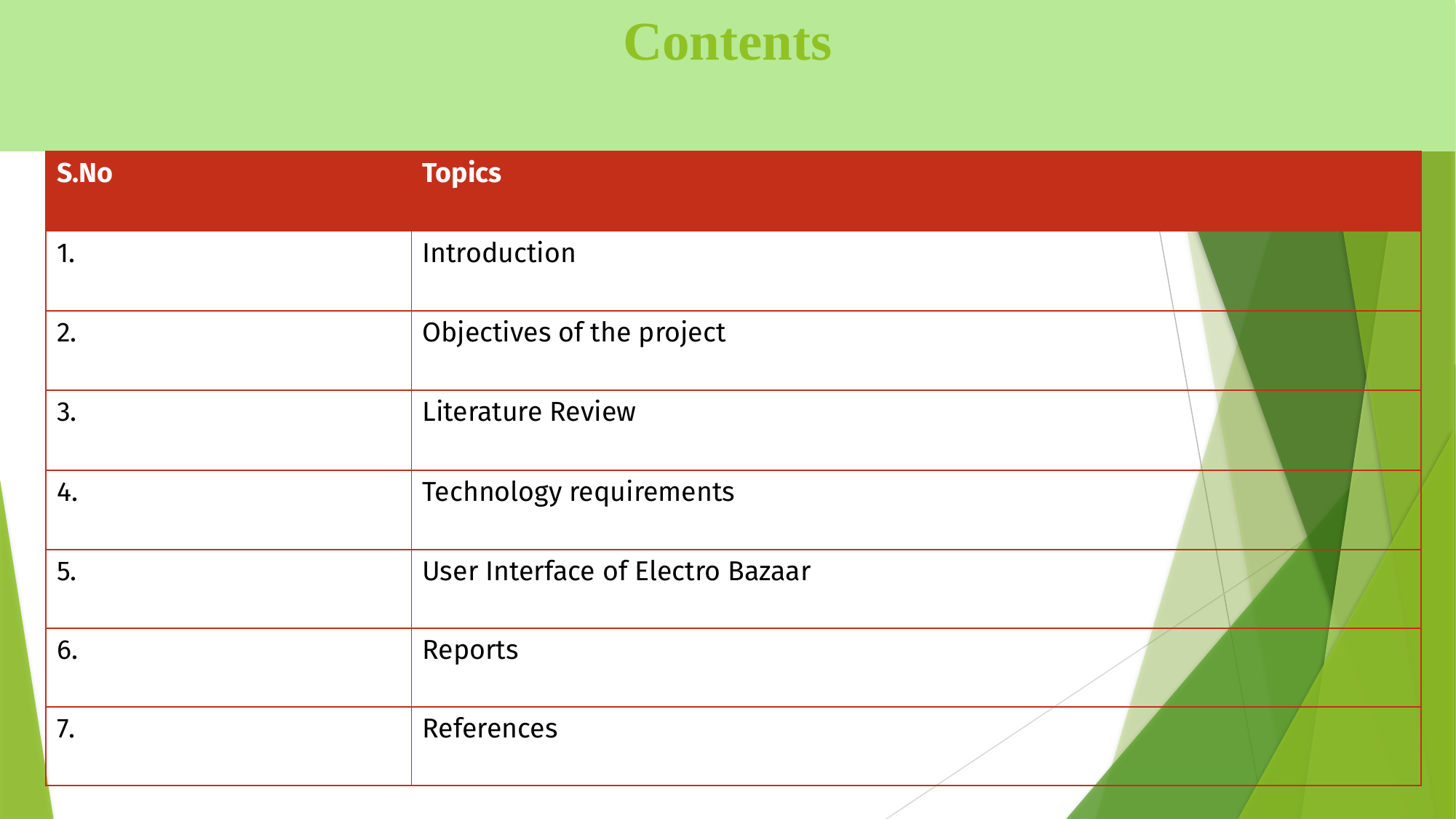

# Contents
| S.No | Topics |
| --- | --- |
| 1. | Introduction |
| 2. | Objectives of the project |
| 3. | Literature Review |
| 4. | Technology requirements |
| 5. | User Interface of Electro Bazaar |
| 6. | Reports |
| 7. | References |